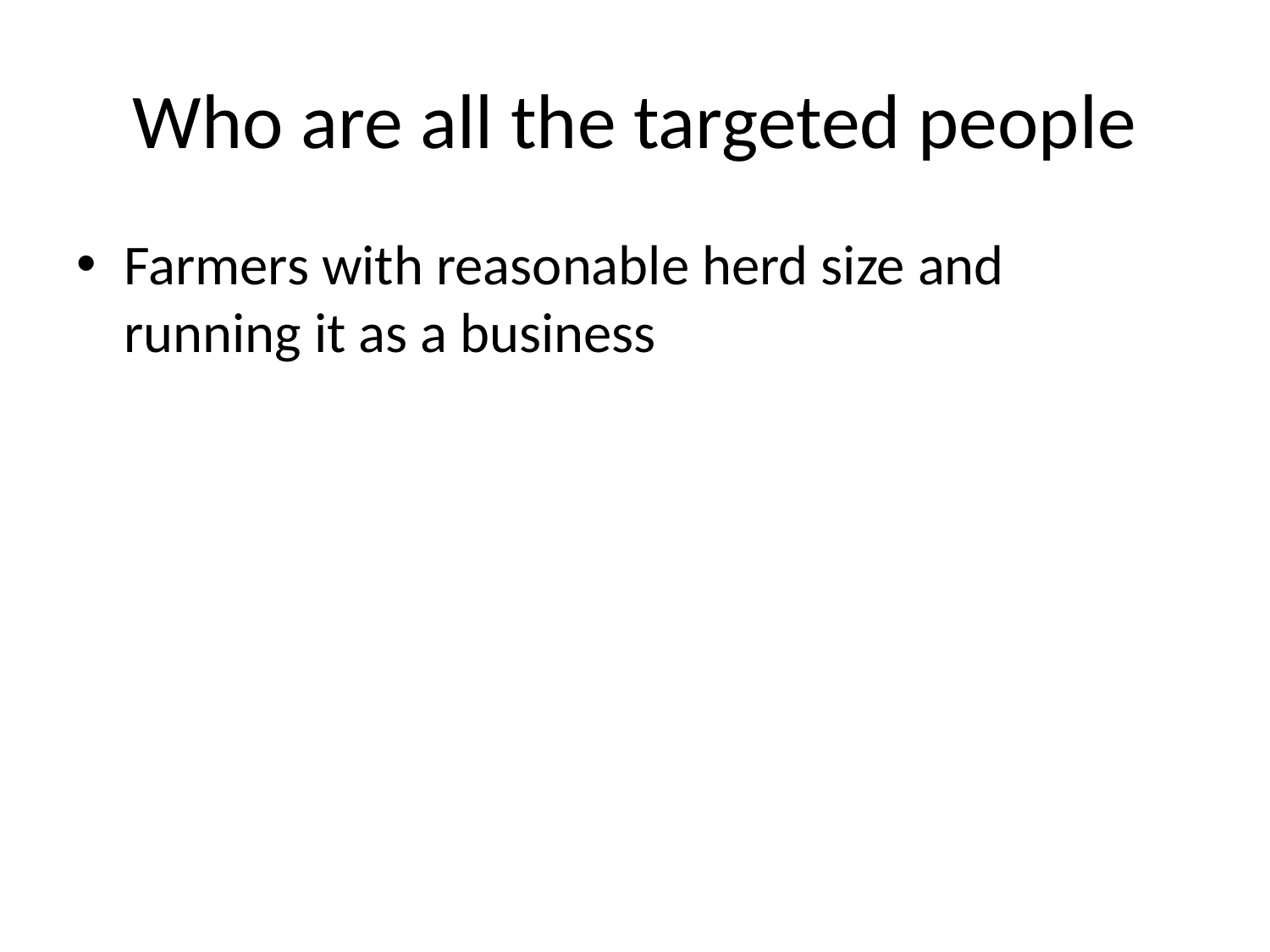

# Who are all the targeted people
Farmers with reasonable herd size and running it as a business